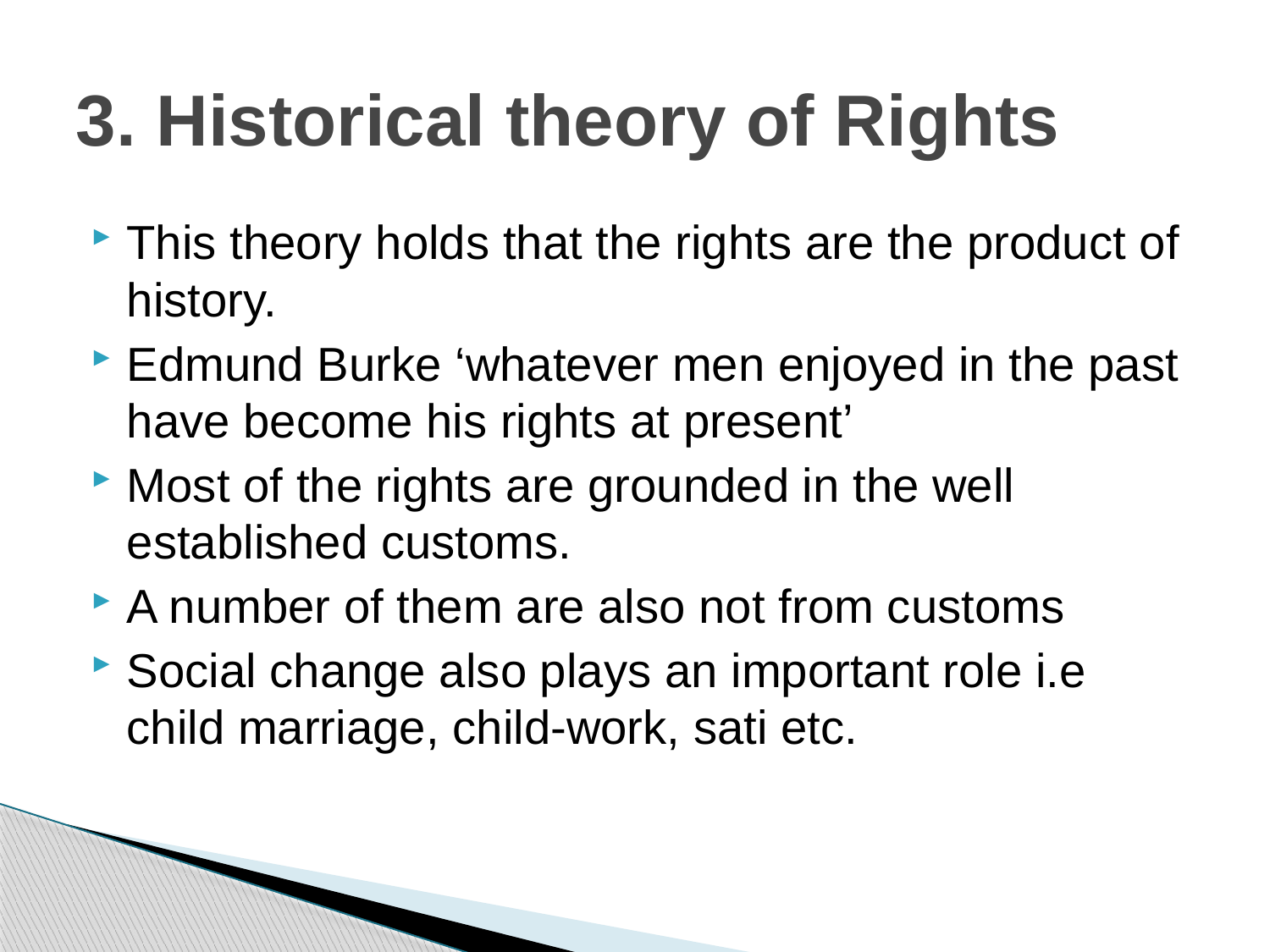

# 3. Historical theory of Rights
This theory holds that the rights are the product of history.
Edmund Burke ‘whatever men enjoyed in the past have become his rights at present’
Most of the rights are grounded in the well established customs.
A number of them are also not from customs
Social change also plays an important role i.e child marriage, child-work, sati etc.